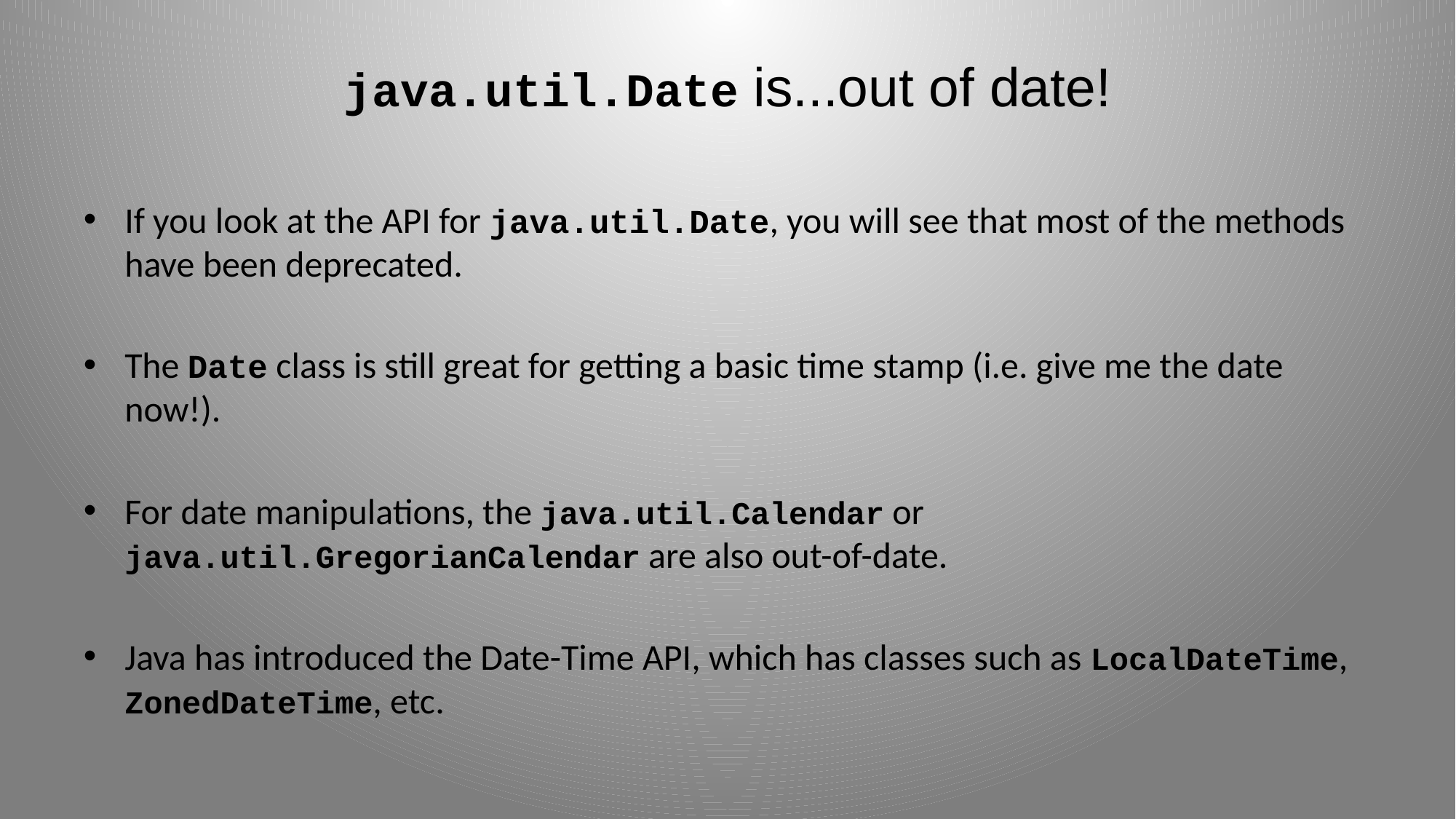

# java.util.Date is...out of date!
If you look at the API for java.util.Date, you will see that most of the methods have been deprecated.

The Date class is still great for getting a basic time stamp (i.e. give me the date now!).

For date manipulations, the java.util.Calendar or java.util.GregorianCalendar are also out-of-date.

Java has introduced the Date-Time API, which has classes such as LocalDateTime, ZonedDateTime, etc.